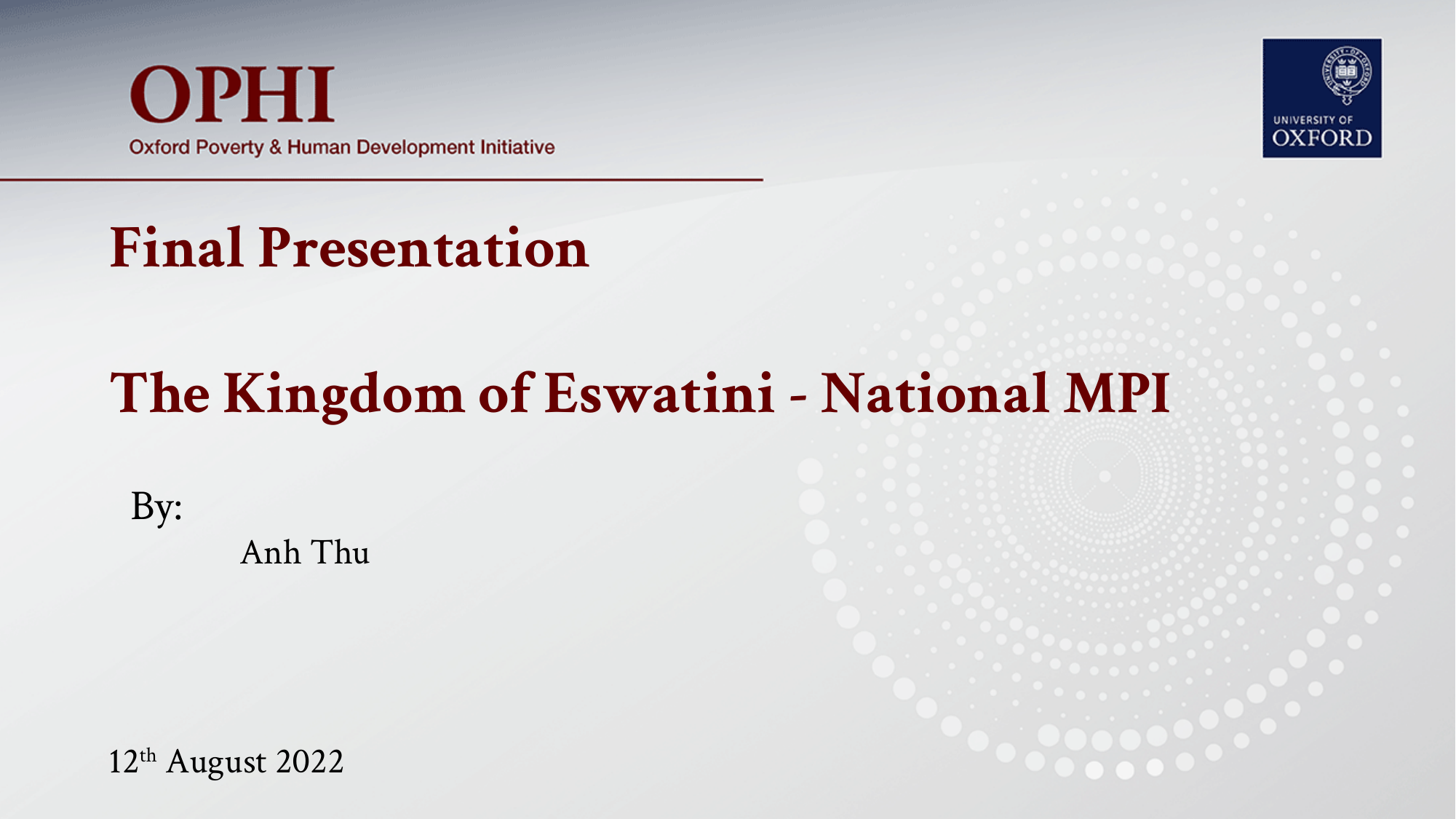

Final Presentation

The Kingdom of Eswatini - National MPI

By:
       	Anh Thu

12th August 2022